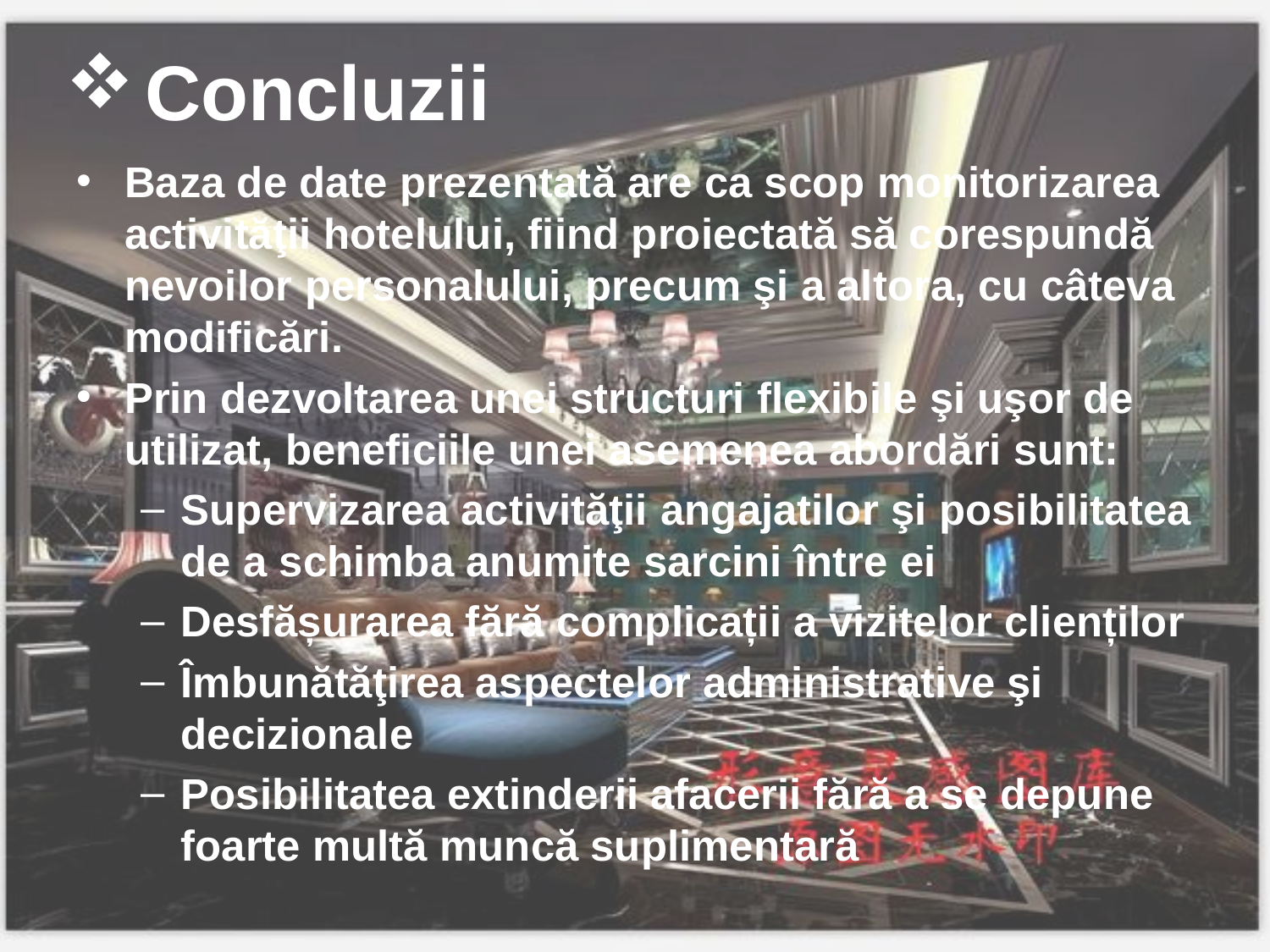

# Concluzii
Baza de date prezentată are ca scop monitorizarea activităţii hotelului, fiind proiectată să corespundă nevoilor personalului, precum şi a altora, cu câteva modificări.
Prin dezvoltarea unei structuri flexibile şi uşor de utilizat, beneficiile unei asemenea abordări sunt:
Supervizarea activităţii angajatilor şi posibilitatea de a schimba anumite sarcini între ei
Desfășurarea fără complicații a vizitelor clienților
Îmbunătăţirea aspectelor administrative şi decizionale
Posibilitatea extinderii afacerii fără a se depune foarte multă muncă suplimentară